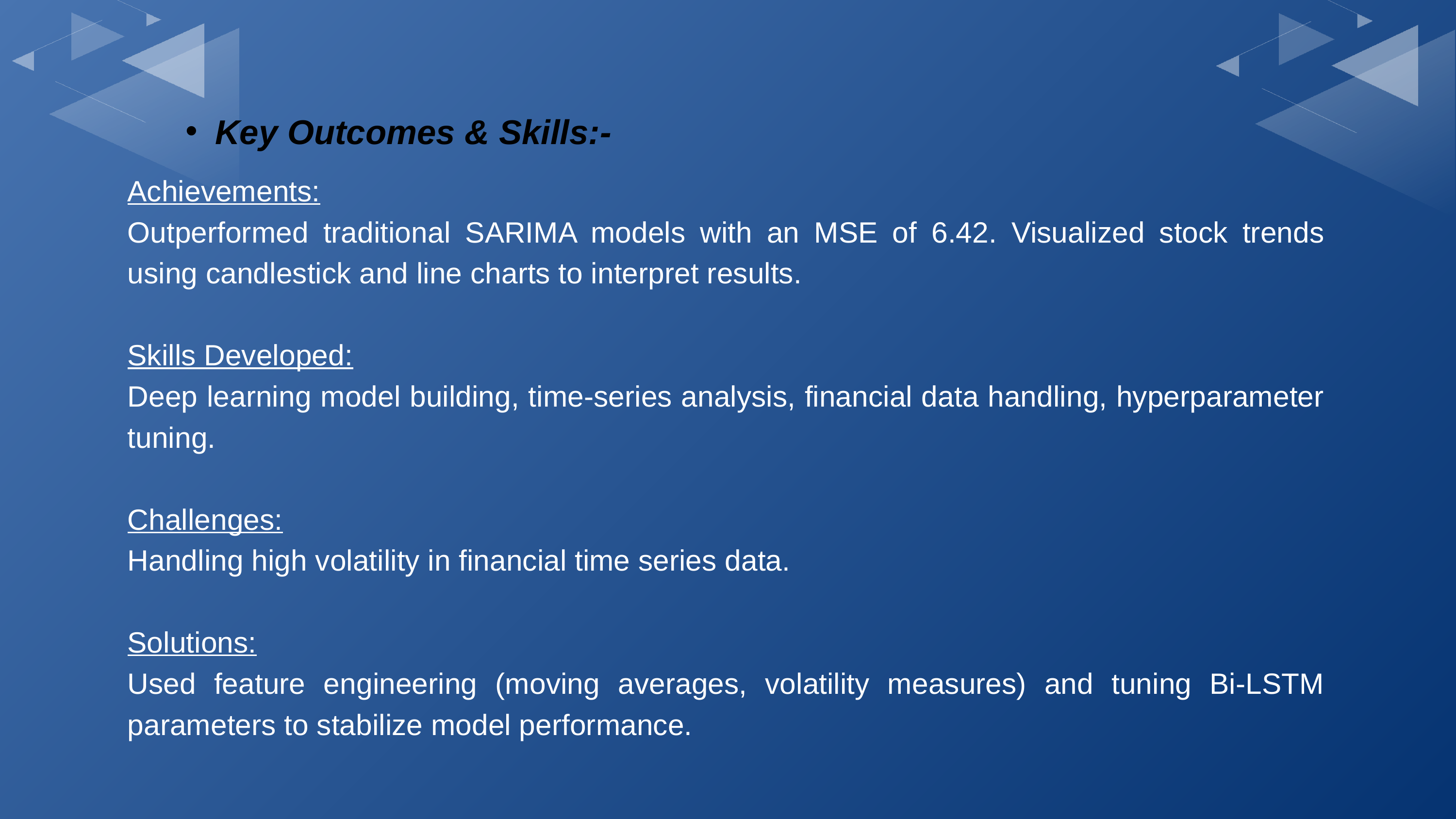

Key Outcomes & Skills:-
Achievements:
Outperformed traditional SARIMA models with an MSE of 6.42. Visualized stock trends using candlestick and line charts to interpret results.

Skills Developed:
Deep learning model building, time-series analysis, financial data handling, hyperparameter tuning.

Challenges:
Handling high volatility in financial time series data.

Solutions:
Used feature engineering (moving averages, volatility measures) and tuning Bi-LSTM parameters to stabilize model performance.